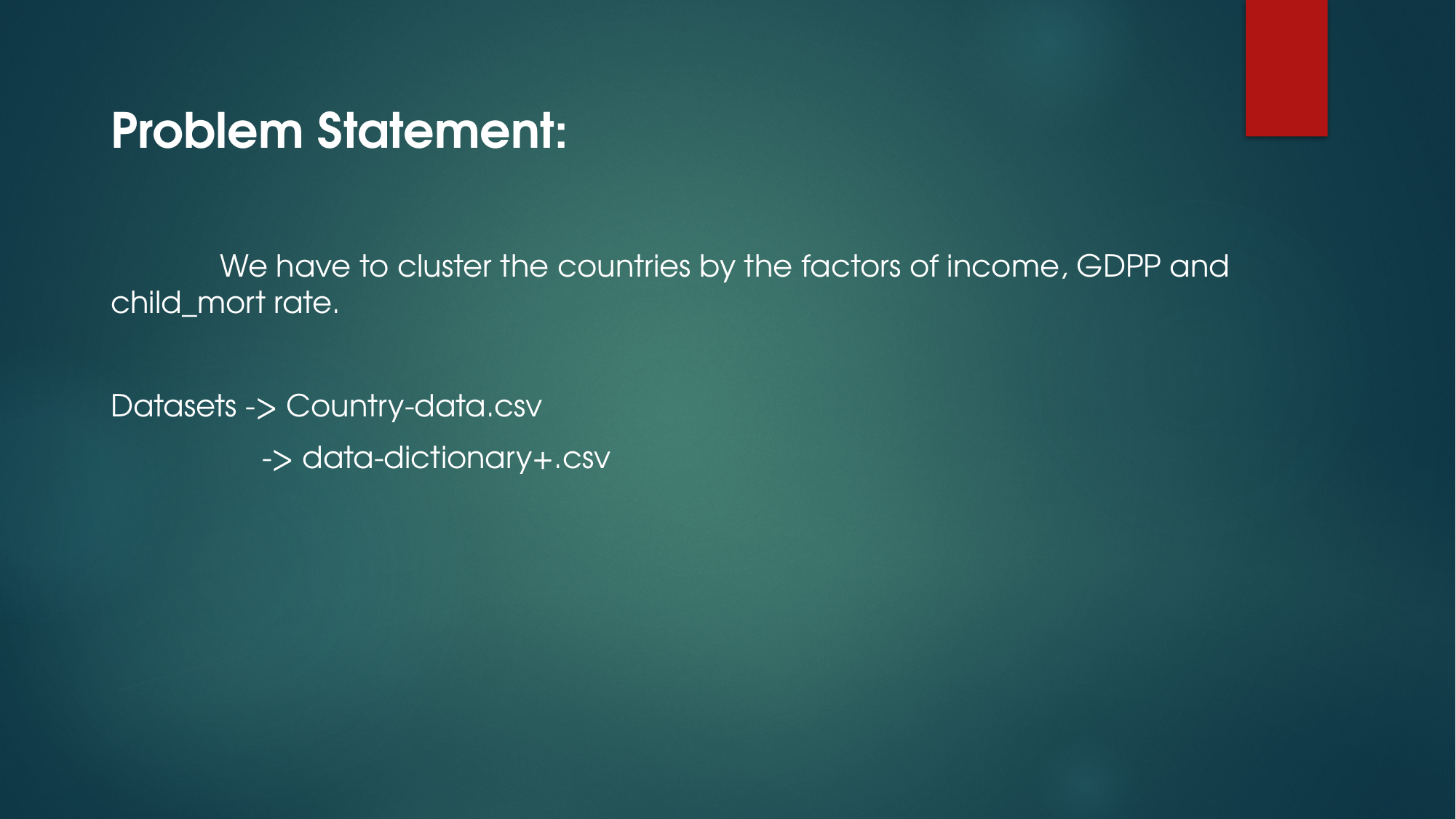

Problem Statement:

	We have to cluster the countries by the factors of income, GDPP and child_mort rate.

Datasets -> Country-data.csv
	     -> data-dictionary+.csv